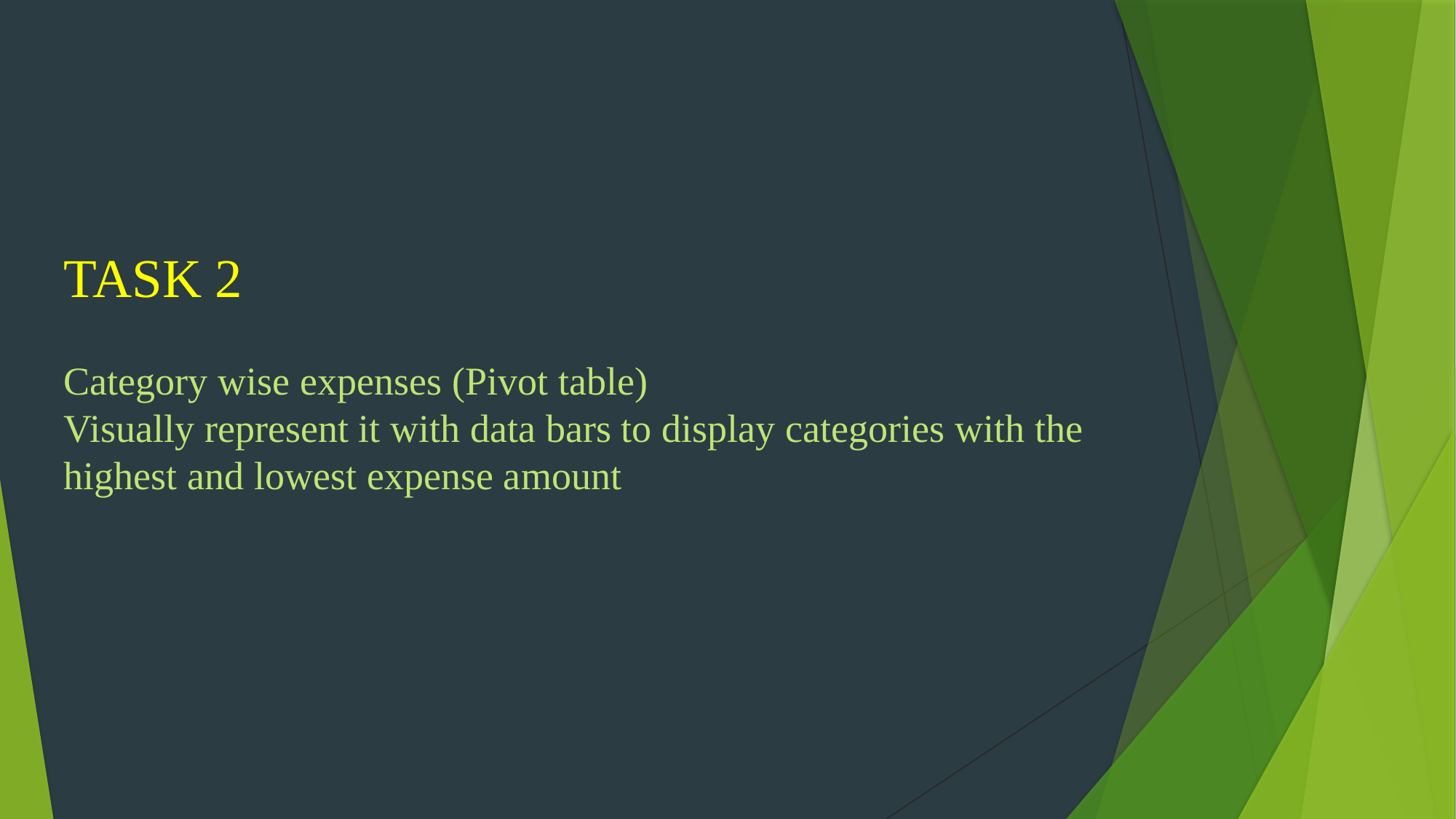

TASK 2

Category wise expenses (Pivot table)
Visually represent it with data bars to display categories with the highest and lowest expense amount